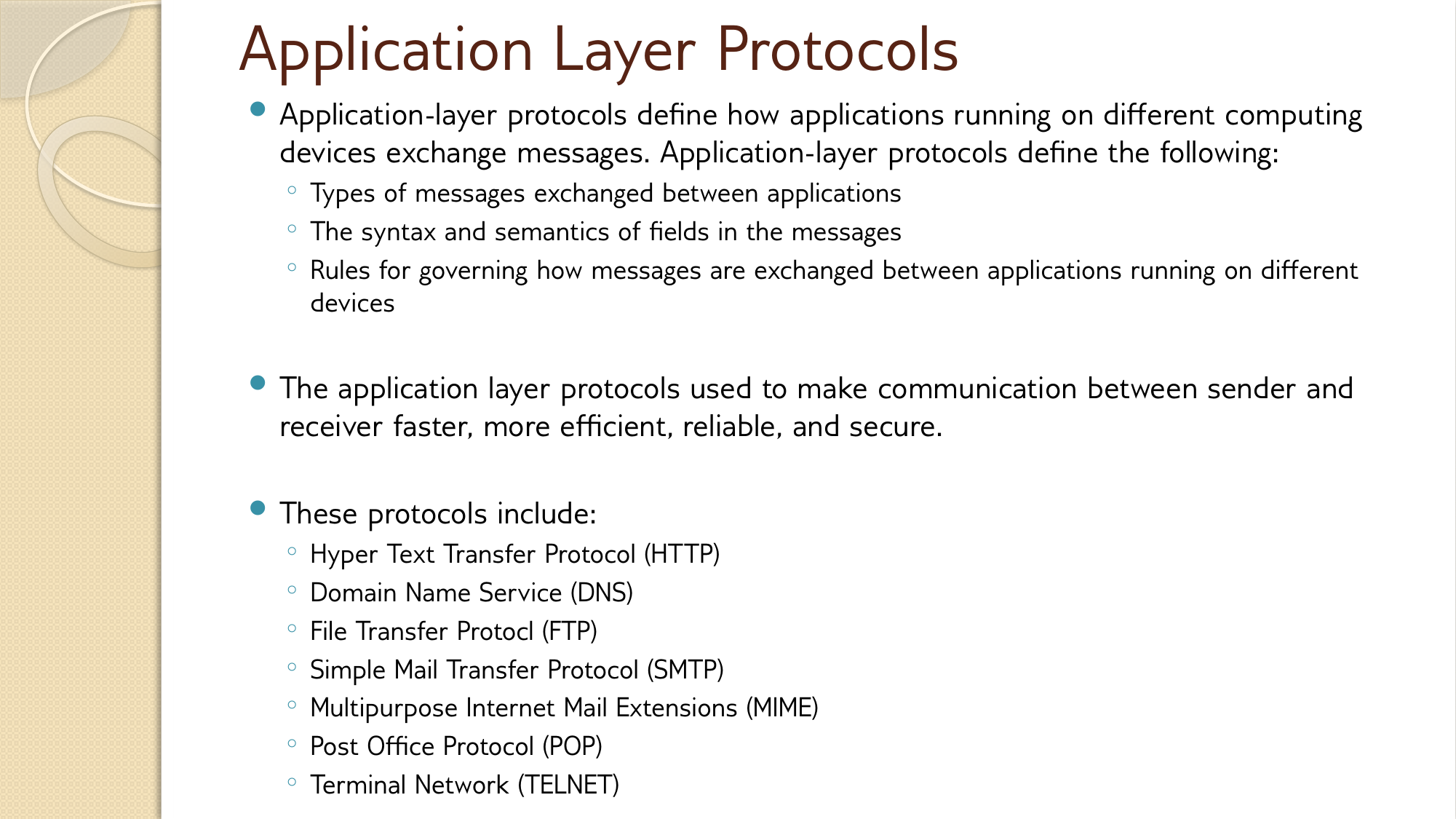

# Application Layer Protocols
Application-layer protocols define how applications running on different computing devices exchange messages. Application-layer protocols define the following:
Types of messages exchanged between applications
The syntax and semantics of fields in the messages
Rules for governing how messages are exchanged between applications running on different devices

The application layer protocols used to make communication between sender and receiver faster, more efficient, reliable, and secure.

These protocols include:
Hyper Text Transfer Protocol (HTTP)
Domain Name Service (DNS)
File Transfer Protocl (FTP)
Simple Mail Transfer Protocol (SMTP)
Multipurpose Internet Mail Extensions (MIME)
Post Office Protocol (POP)
Terminal Network (TELNET)

17